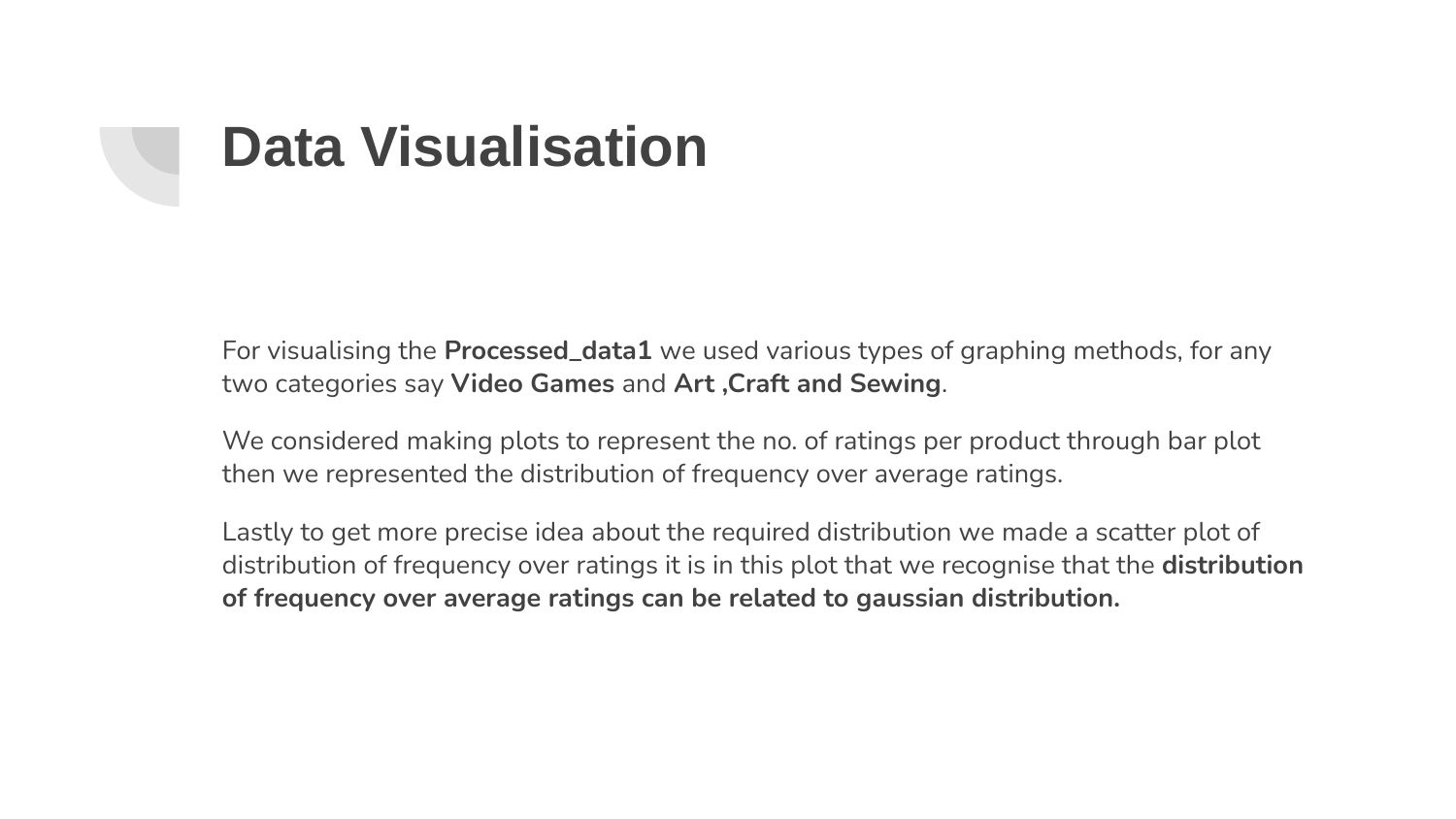

# Data Visualisation
For visualising the Processed_data1 we used various types of graphing methods, for any two categories say Video Games and Art ,Craft and Sewing.
We considered making plots to represent the no. of ratings per product through bar plot then we represented the distribution of frequency over average ratings.
Lastly to get more precise idea about the required distribution we made a scatter plot of distribution of frequency over ratings it is in this plot that we recognise that the distribution of frequency over average ratings can be related to gaussian distribution.